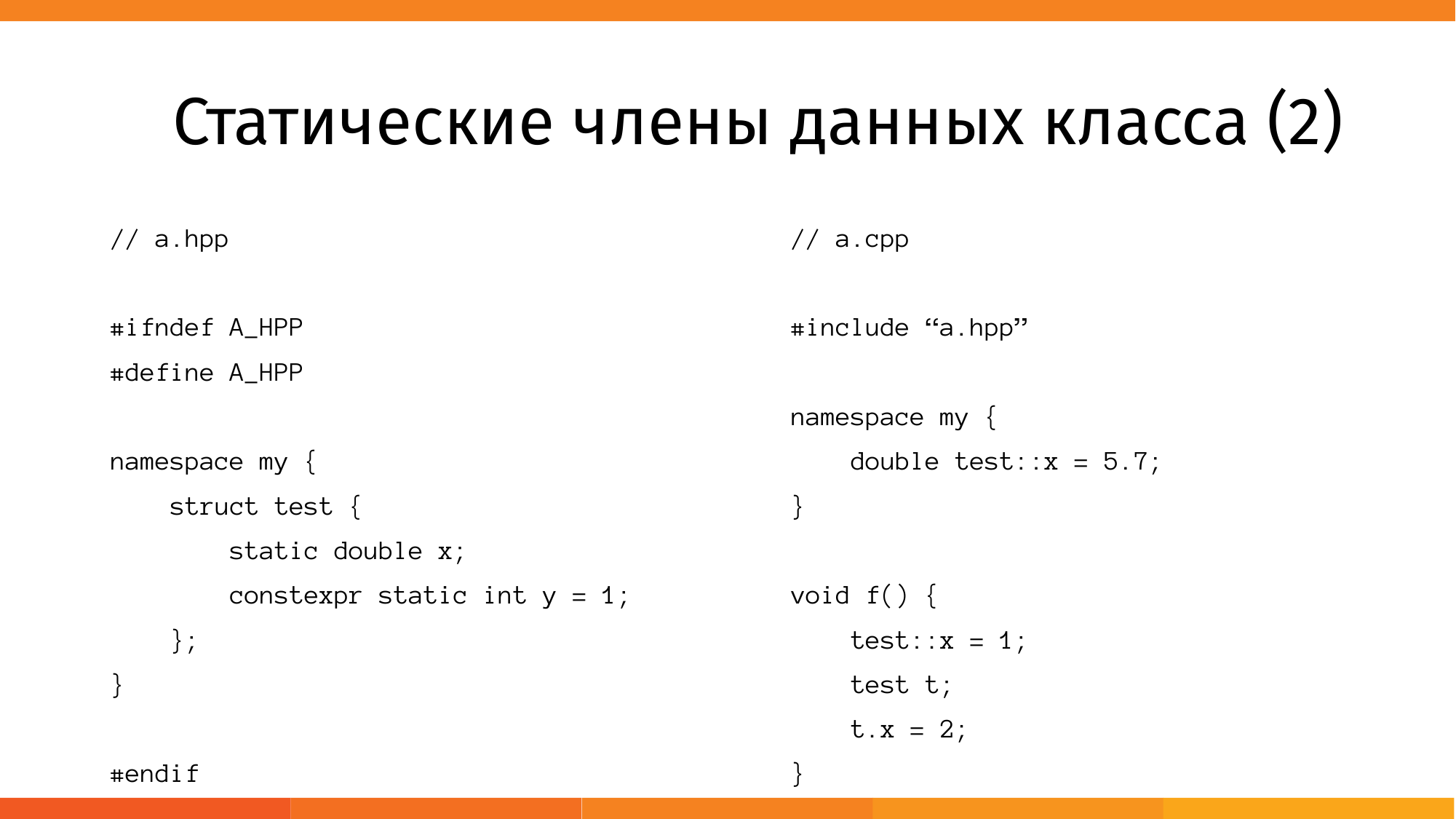

# Статические члены данных класса (2)
// a.hpp

#ifndef A_HPP
#define A_HPP

namespace my {
    struct test {
        static double x;
        constexpr static int y = 1;
    };
}

#endif
// a.cpp

#include “a.hpp”

namespace my {
    double test::x = 5.7;
}

void f() {
    test::x = 1;
    test t;
    t.x = 2;
}